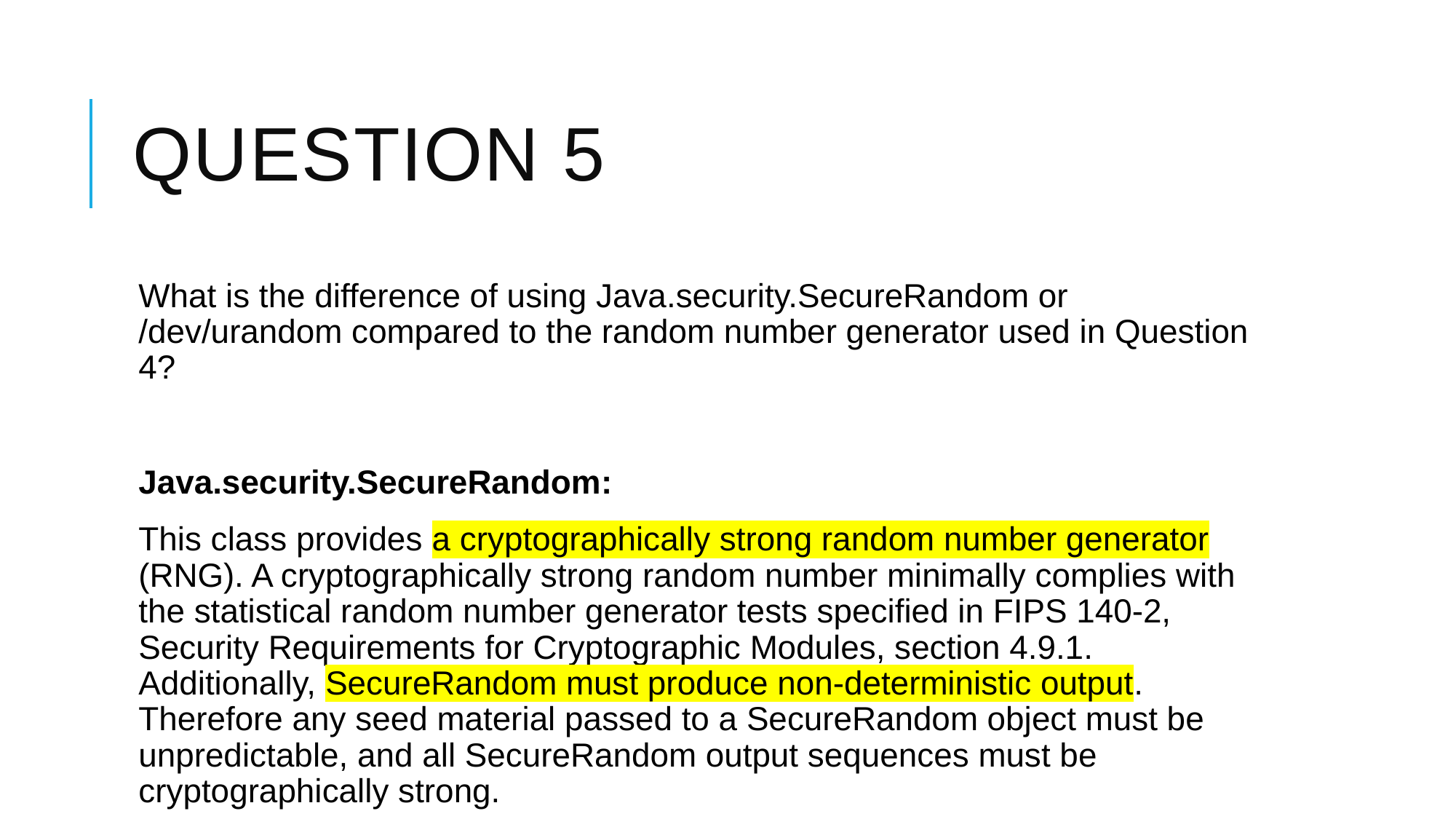

# Question 5
What is the difference of using Java.security.SecureRandom or /dev/urandom compared to the random number generator used in Question 4?

Java.security.SecureRandom:
This class provides a cryptographically strong random number generator (RNG). A cryptographically strong random number minimally complies with the statistical random number generator tests specified in FIPS 140-2, Security Requirements for Cryptographic Modules, section 4.9.1. Additionally, SecureRandom must produce non-deterministic output. Therefore any seed material passed to a SecureRandom object must be unpredictable, and all SecureRandom output sequences must be cryptographically strong.